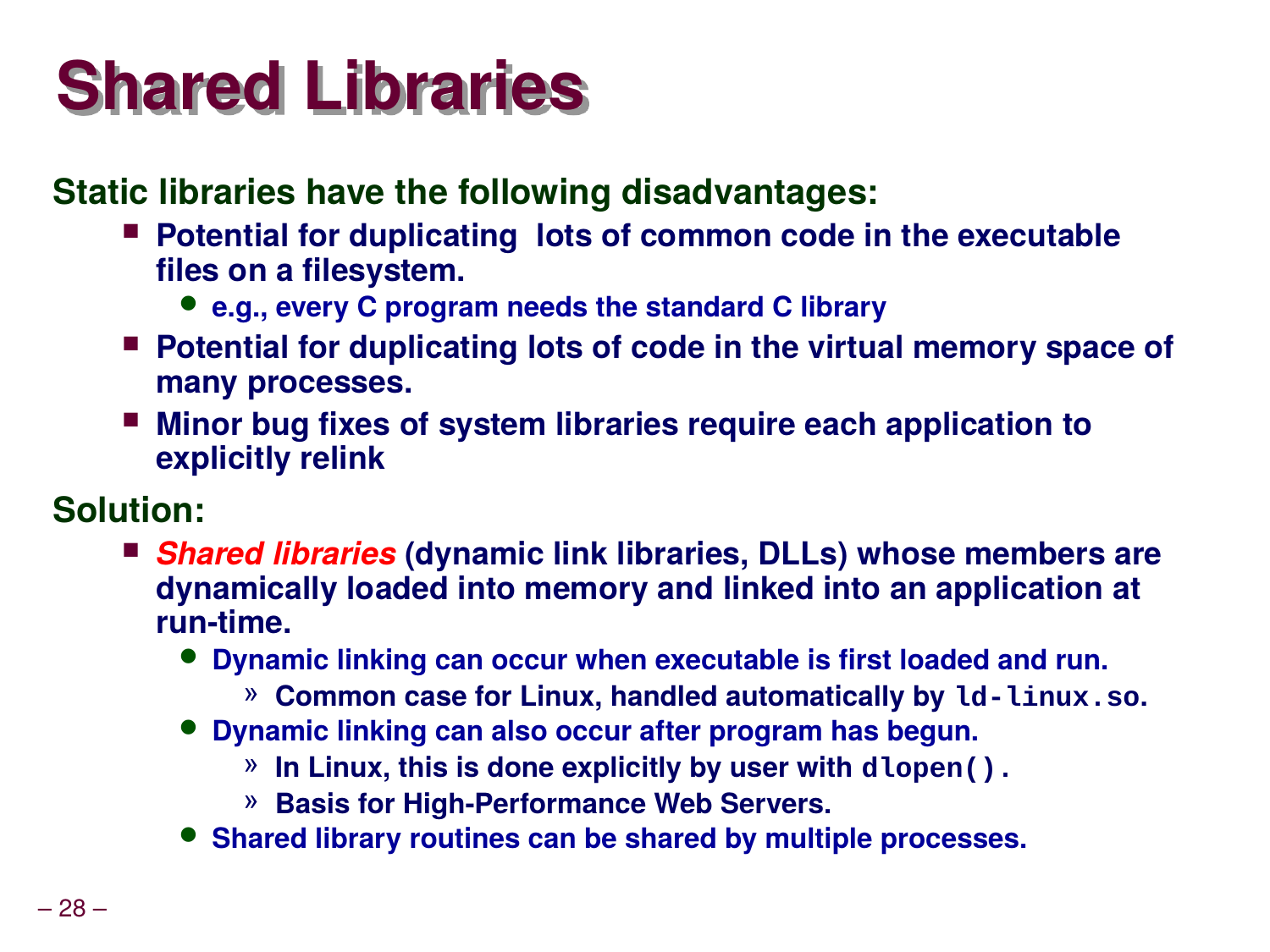

# Shared Libraries
Static libraries have the following disadvantages:
Potential for duplicating  lots of common code in the executable files on a filesystem.
e.g., every C program needs the standard C library
Potential for duplicating lots of code in the virtual memory space of many processes.
Minor bug fixes of system libraries require each application to explicitly relink
Solution:
Shared libraries (dynamic link libraries, DLLs) whose members are dynamically loaded into memory and linked into an application at run-time.
Dynamic linking can occur when executable is first loaded and run.
Common case for Linux, handled automatically by ld-linux.so.
Dynamic linking can also occur after program has begun.
In Linux, this is done explicitly by user with dlopen().
Basis for High-Performance Web Servers.
Shared library routines can be shared by multiple processes.